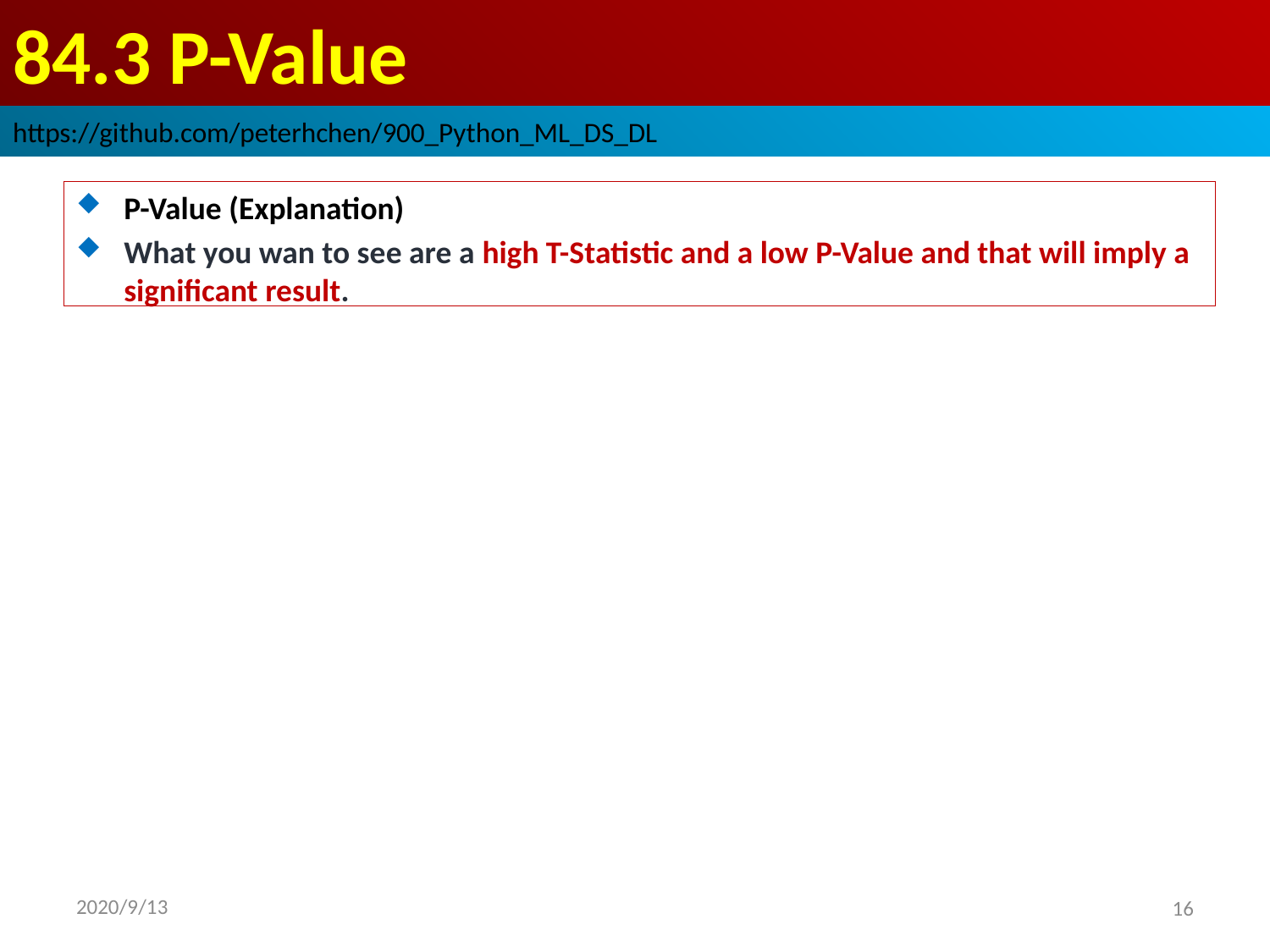

# 84.3 P-Value
https://github.com/peterhchen/900_Python_ML_DS_DL
P-Value (Explanation)
What you wan to see are a high T-Statistic and a low P-Value and that will imply a significant result.
2020/9/13
16